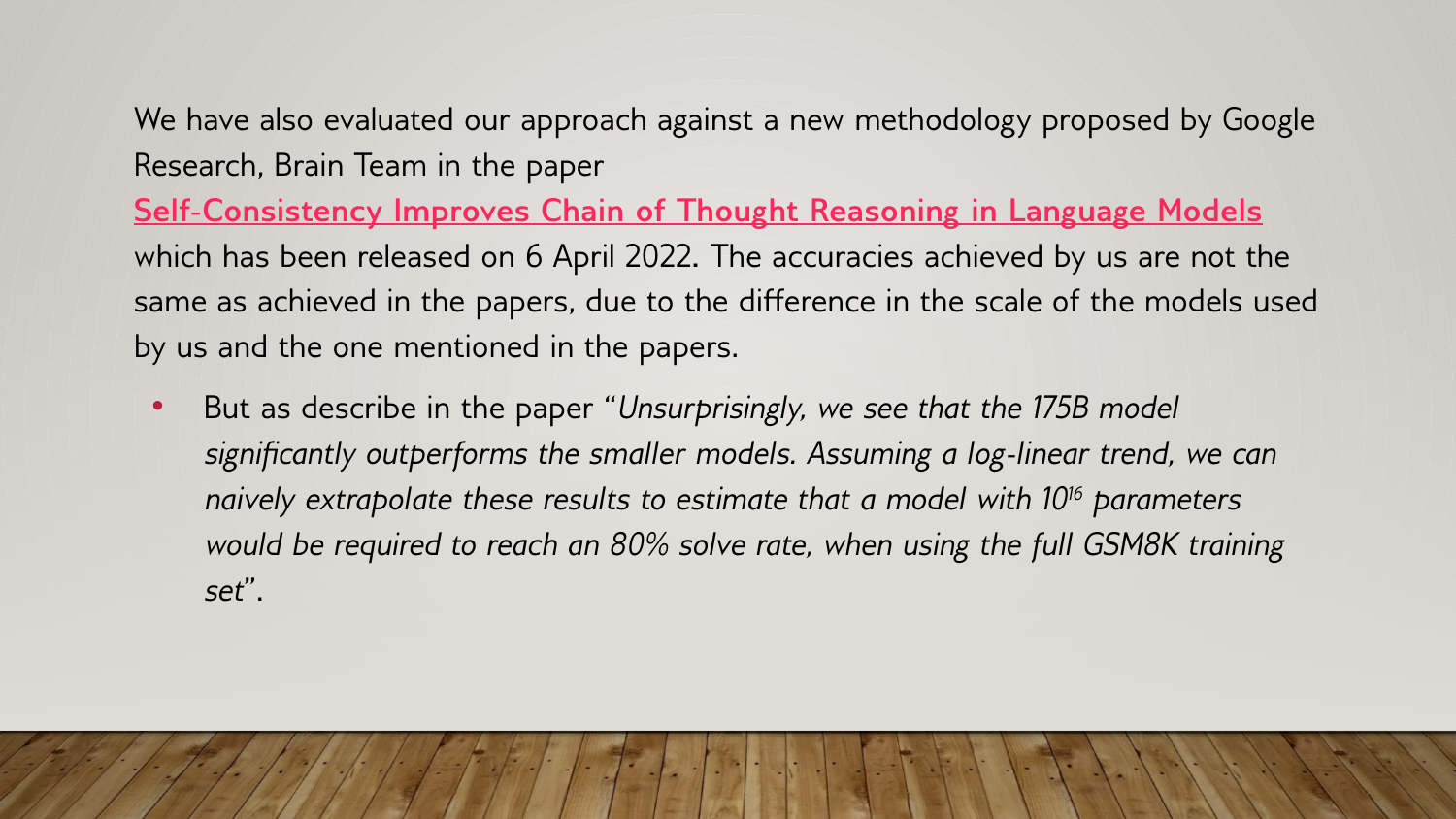

We have also evaluated our approach against a new methodology proposed by Google Research, Brain Team in the paper Self-Consistency Improves Chain of Thought Reasoning in Language Models which has been released on 6 April 2022. The accuracies achieved by us are not the same as achieved in the papers, due to the difference in the scale of the models used by us and the one mentioned in the papers.
But as describe in the paper “Unsurprisingly, we see that the 175B model significantly outperforms the smaller models. Assuming a log-linear trend, we can naively extrapolate these results to estimate that a model with 1016 parameters would be required to reach an 80% solve rate, when using the full GSM8K training set”.